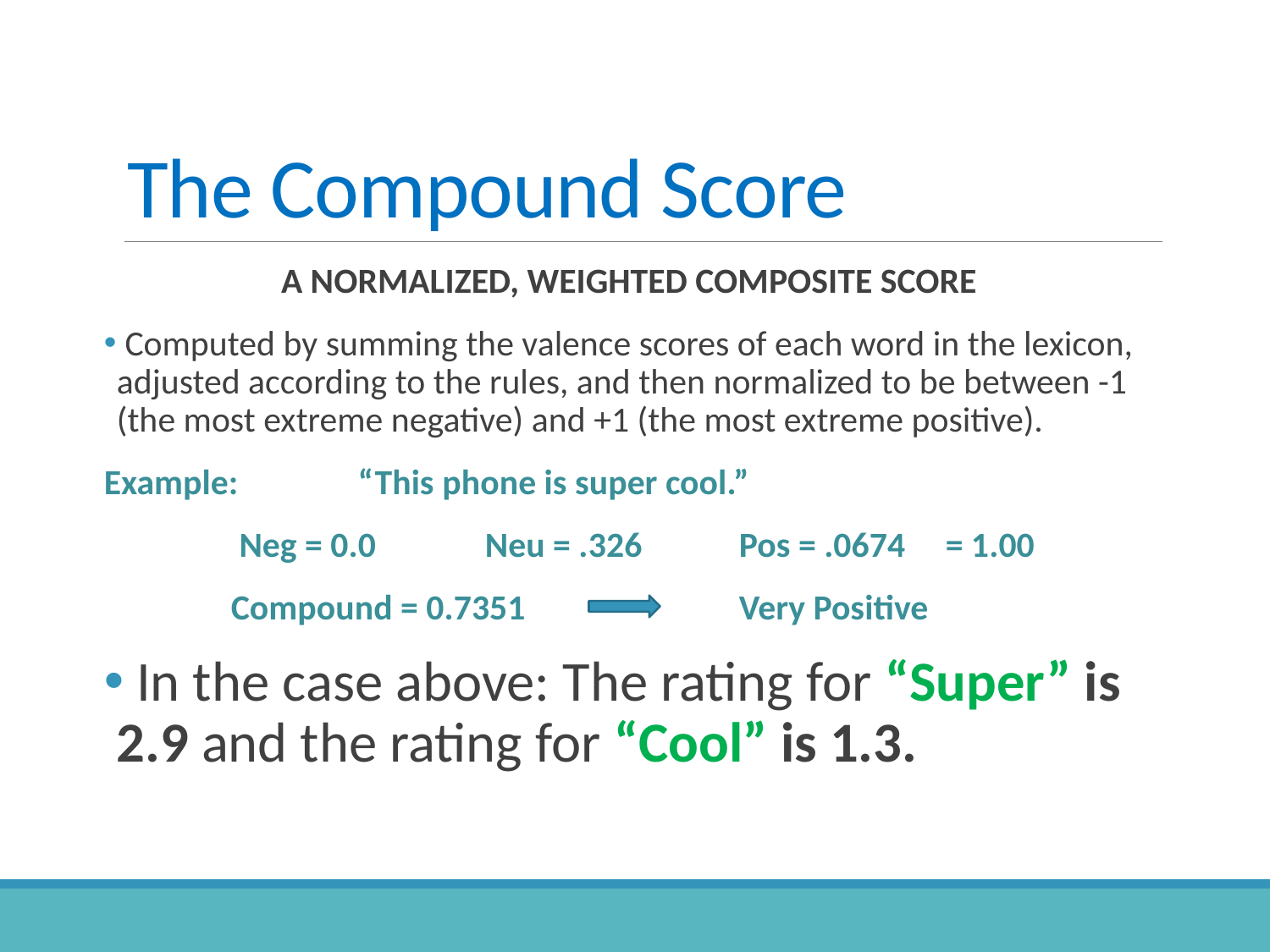

# The Compound Score
A NORMALIZED, WEIGHTED COMPOSITE SCORE
 Computed by summing the valence scores of each word in the lexicon, adjusted according to the rules, and then normalized to be between -1 (the most extreme negative) and +1 (the most extreme positive).
Example:	“This phone is super cool.”
	 Neg = 0.0	Neu = .326	Pos = .0674     = 1.00
	Compound = 0.7351  		Very Positive
 In the case above: The rating for “Super” is 2.9 and the rating for “Cool” is 1.3.